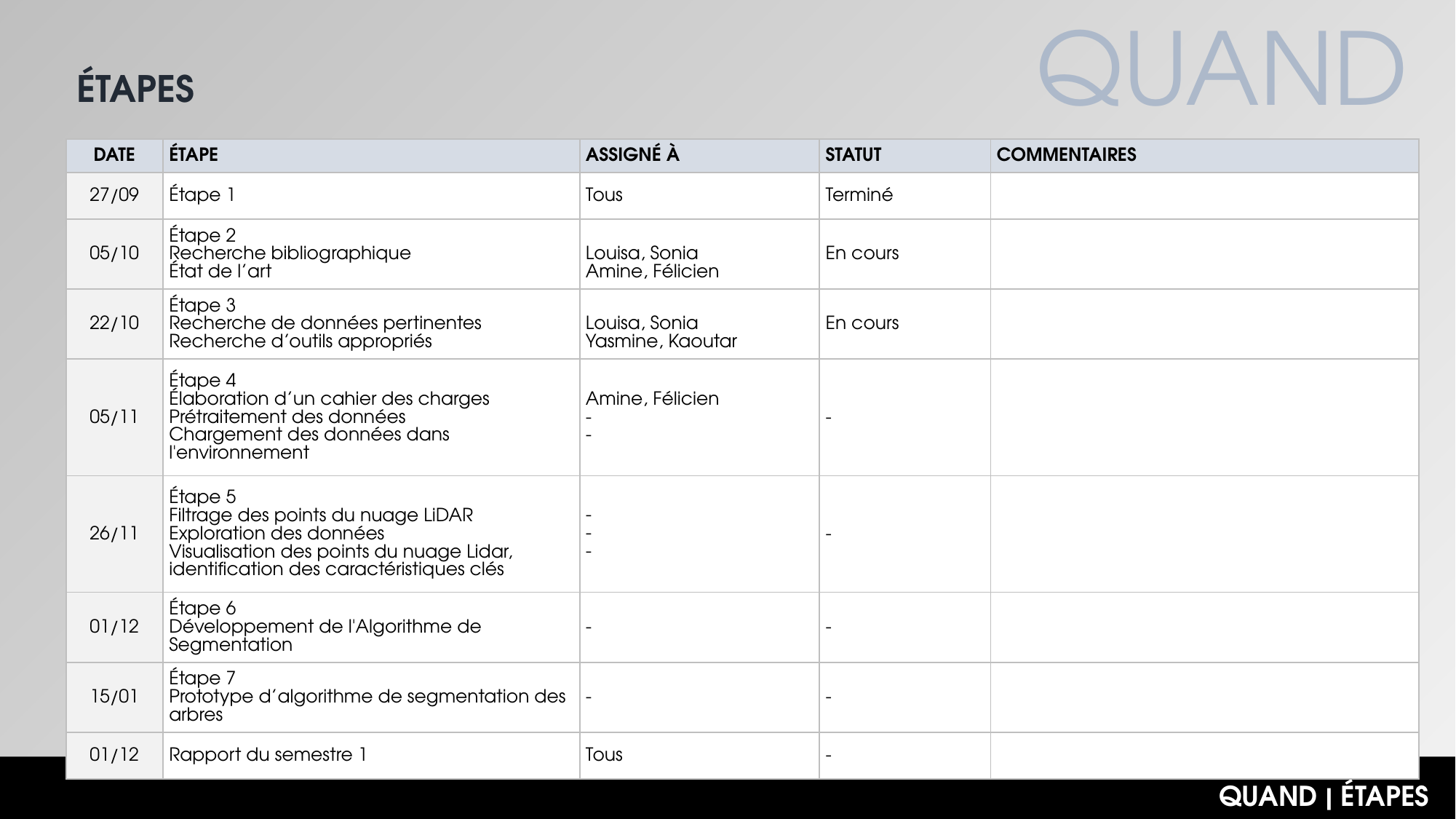

QUAND
ÉTAPES
| DATE | ÉTAPE | ASSIGNÉ À | STATUT | COMMENTAIRES |
| --- | --- | --- | --- | --- |
| 27/09 | Étape 1 | Tous | Terminé |  |
| 05/10 | Étape 2 Recherche bibliographique État de l’art | Louisa, Sonia Amine, Félicien | En cours |  |
| 22/10 | Étape 3 Recherche de données pertinentes Recherche d’outils appropriés | Louisa, Sonia Yasmine, Kaoutar | En cours |  |
| 05/11 | Étape 4 Élaboration d’un cahier des charges Prétraitement des données Chargement des données dans l'environnement | Amine, Félicien - - | - |  |
| 26/11 | Étape 5 Filtrage des points du nuage LiDAR Exploration des données Visualisation des points du nuage Lidar, identification des caractéristiques clés | - - - | - |  |
| 01/12 | Étape 6 Développement de l'Algorithme de Segmentation | - | - |  |
| 15/01 | Étape 7 Prototype d’algorithme de segmentation des arbres | - | - |  |
| 01/12 | Rapport du semestre 1 | Tous | - |  |

QUAND | ÉTAPES